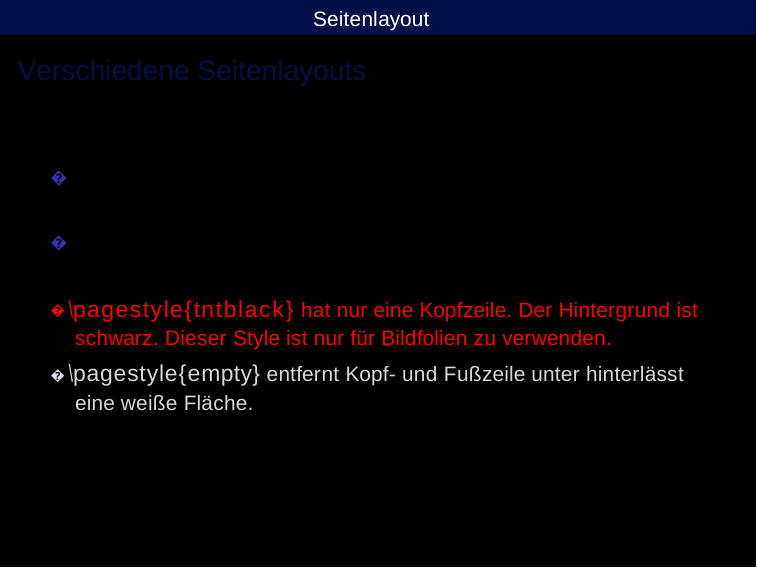

Seitenlayout

# Verschiedene Seitenlayouts
�

�

�  \pagestyle{tntblack} hat nur eine Kopfzeile. Der Hintergrund ist schwarz. Dieser Style ist nur für Bildfolien zu verwenden.
�  \pagestyle{empty} entfernt Kopf- und Fußzeile unter hinterlässt eine weiße Fläche.